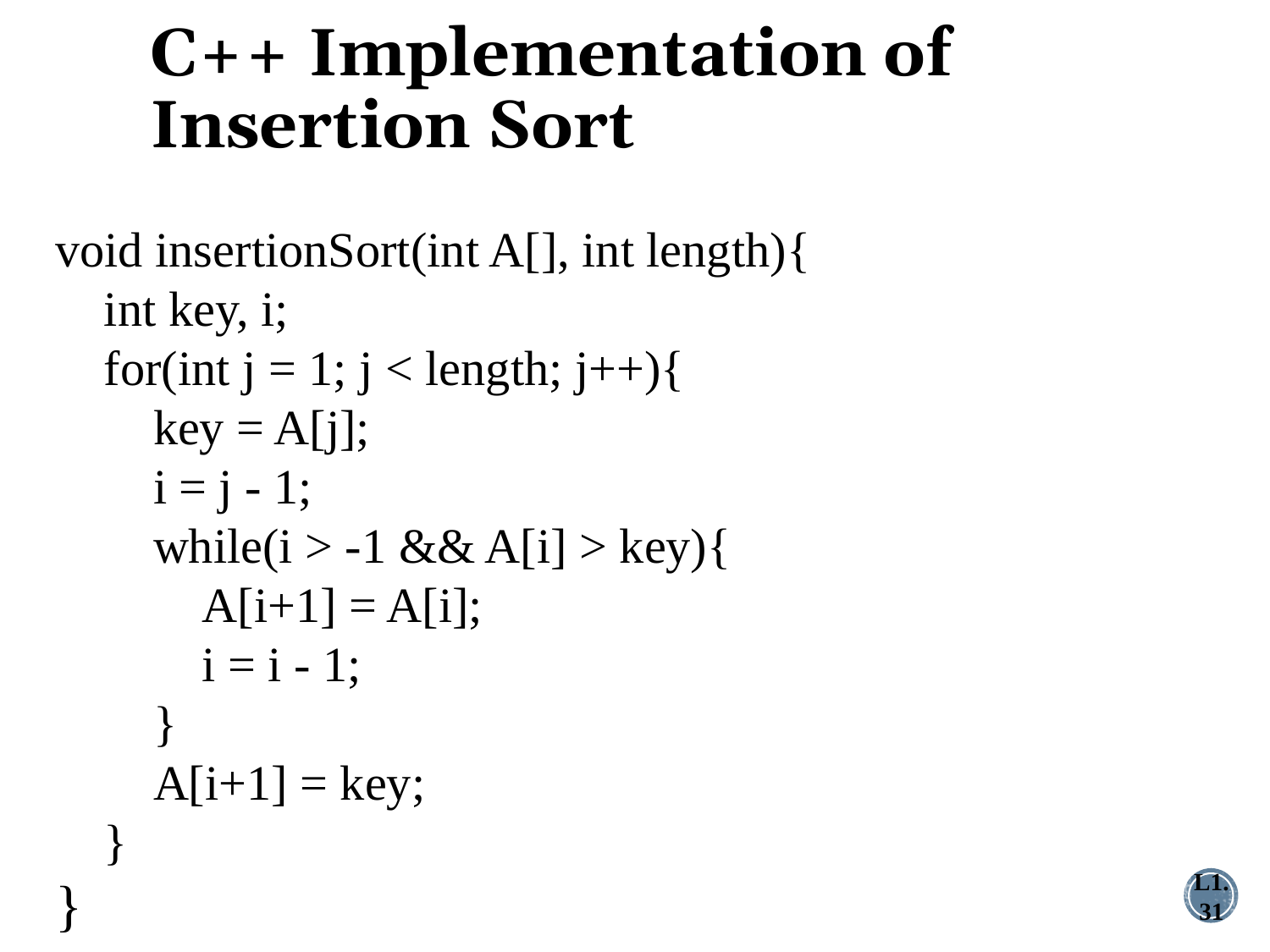

C++ Implementation of Insertion Sort
void insertionSort(int A[], int length){
    int key, i;
    for(int j = 1; j < length; j++){
        key = A[j];
        i = j - 1;
        while(i > -1 && A[i] > key){
            A[i+1] = A[i];
            i = i - 1;
        }
        A[i+1] = key;
    }
}
L1.31